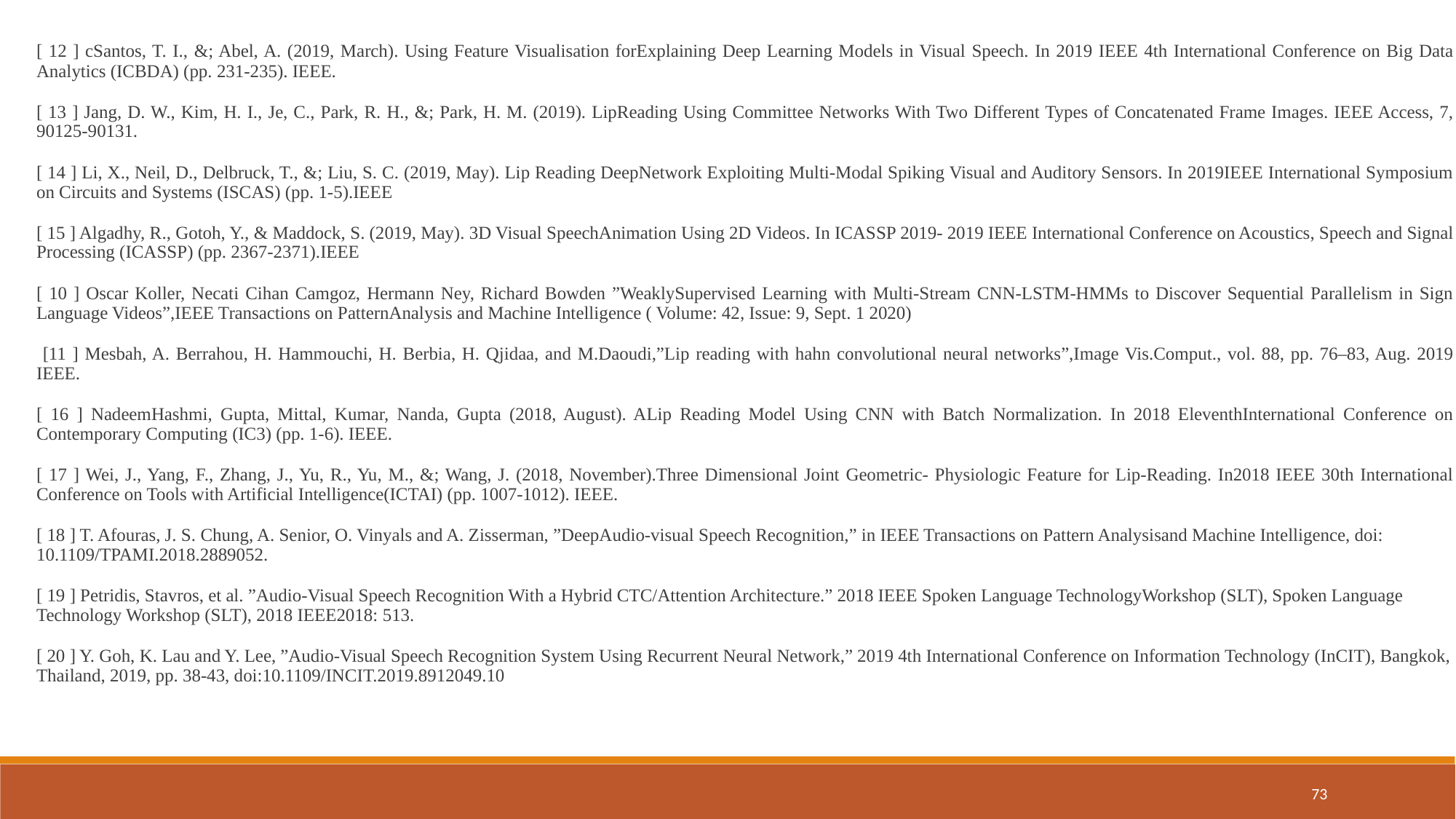

[ 12 ] cSantos, T. I., &; Abel, A. (2019, March). Using Feature Visualisation forExplaining Deep Learning Models in Visual Speech. In 2019 IEEE 4th International Conference on Big Data Analytics (ICBDA) (pp. 231-235). IEEE.
[ 13 ] Jang, D. W., Kim, H. I., Je, C., Park, R. H., &; Park, H. M. (2019). LipReading Using Committee Networks With Two Different Types of Concatenated Frame Images. IEEE Access, 7, 90125-90131.
[ 14 ] Li, X., Neil, D., Delbruck, T., &; Liu, S. C. (2019, May). Lip Reading DeepNetwork Exploiting Multi-Modal Spiking Visual and Auditory Sensors. In 2019IEEE International Symposium on Circuits and Systems (ISCAS) (pp. 1-5).IEEE
[ 15 ] Algadhy, R., Gotoh, Y., & Maddock, S. (2019, May). 3D Visual SpeechAnimation Using 2D Videos. In ICASSP 2019- 2019 IEEE International Conference on Acoustics, Speech and Signal Processing (ICASSP) (pp. 2367-2371).IEEE
[ 10 ] Oscar Koller, Necati Cihan Camgoz, Hermann Ney, Richard Bowden ”WeaklySupervised Learning with Multi-Stream CNN-LSTM-HMMs to Discover Sequential Parallelism in Sign Language Videos”,IEEE Transactions on PatternAnalysis and Machine Intelligence ( Volume: 42, Issue: 9, Sept. 1 2020)
 [11 ] Mesbah, A. Berrahou, H. Hammouchi, H. Berbia, H. Qjidaa, and M.Daoudi,”Lip reading with hahn convolutional neural networks”,Image Vis.Comput., vol. 88, pp. 76–83, Aug. 2019 IEEE.
[ 16 ] NadeemHashmi, Gupta, Mittal, Kumar, Nanda, Gupta (2018, August). ALip Reading Model Using CNN with Batch Normalization. In 2018 EleventhInternational Conference on Contemporary Computing (IC3) (pp. 1-6). IEEE.
[ 17 ] Wei, J., Yang, F., Zhang, J., Yu, R., Yu, M., &; Wang, J. (2018, November).Three Dimensional Joint Geometric- Physiologic Feature for Lip-Reading. In2018 IEEE 30th International Conference on Tools with Artificial Intelligence(ICTAI) (pp. 1007-1012). IEEE.
[ 18 ] T. Afouras, J. S. Chung, A. Senior, O. Vinyals and A. Zisserman, ”DeepAudio-visual Speech Recognition,” in IEEE Transactions on Pattern Analysisand Machine Intelligence, doi: 10.1109/TPAMI.2018.2889052.
[ 19 ] Petridis, Stavros, et al. ”Audio-Visual Speech Recognition With a Hybrid CTC/Attention Architecture.” 2018 IEEE Spoken Language TechnologyWorkshop (SLT), Spoken Language Technology Workshop (SLT), 2018 IEEE2018: 513.
[ 20 ] Y. Goh, K. Lau and Y. Lee, ”Audio-Visual Speech Recognition System Using Recurrent Neural Network,” 2019 4th International Conference on Information Technology (InCIT), Bangkok, Thailand, 2019, pp. 38-43, doi:10.1109/INCIT.2019.8912049.10

73